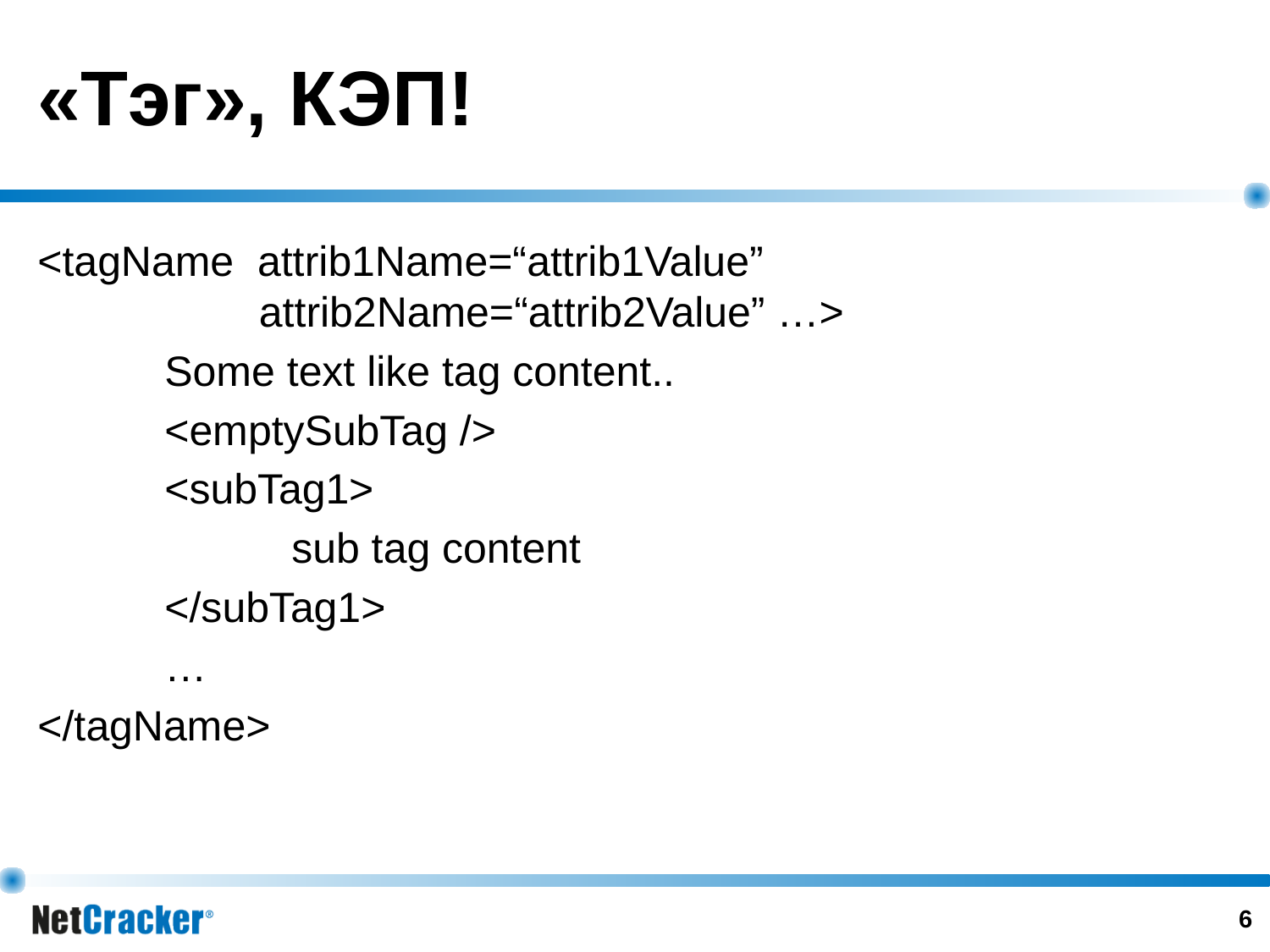

# «Тэг», КЭП!
<tagName  attrib1Name=“attrib1Value” 				 	        attrib2Name=“attrib2Value” …>
	Some text like tag content..
	<emptySubTag />
	<subTag1>
		sub tag content
	</subTag1>
	…
</tagName>
6